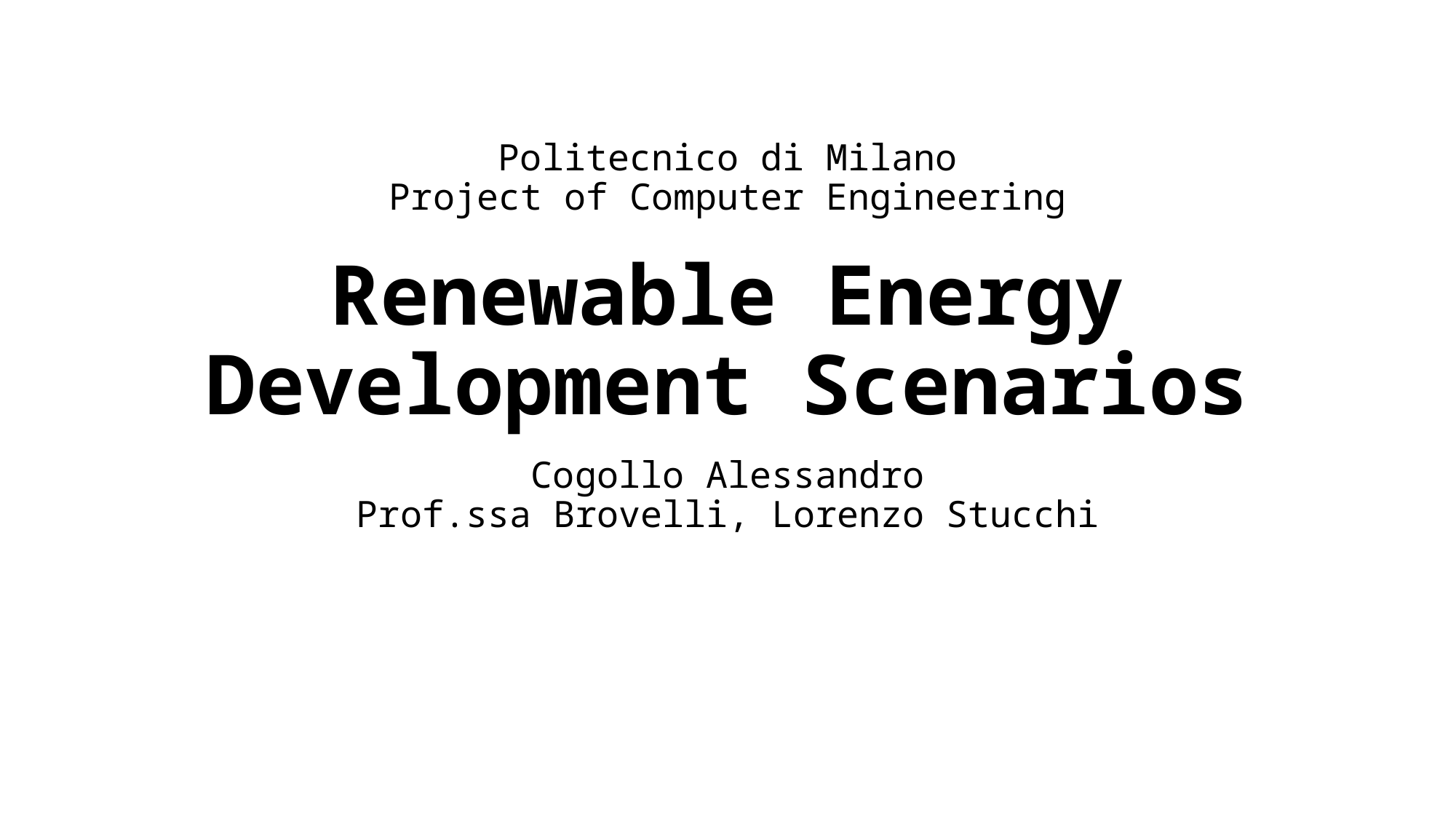

Politecnico di Milano
Project of Computer Engineering
# Renewable Energy Development Scenarios
Cogollo Alessandro
Prof.ssa Brovelli, Lorenzo Stucchi